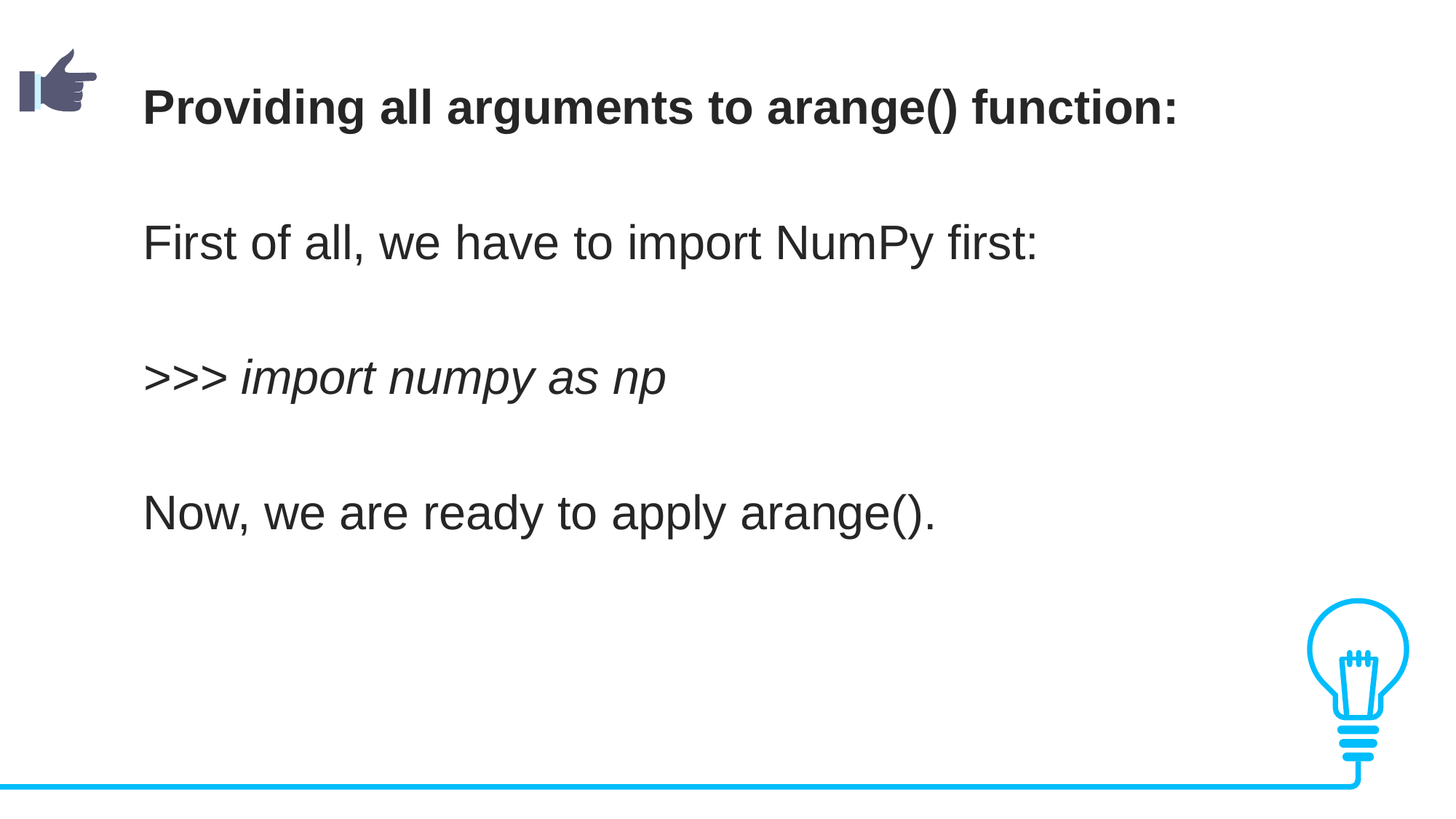

Providing all arguments to arange() function:

First of all, we have to import NumPy first:

>>> import numpy as np

Now, we are ready to apply arange().